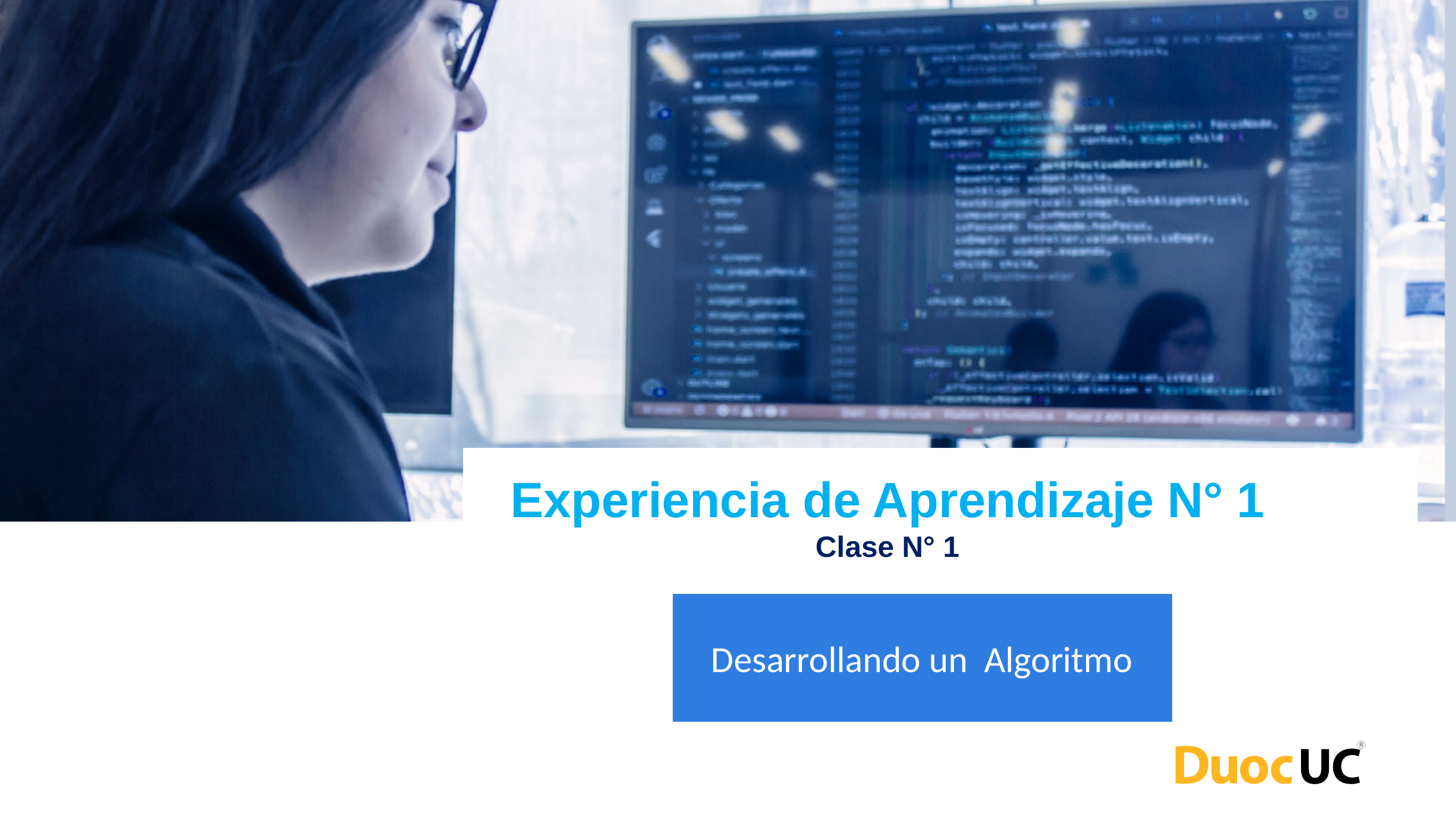

# Experiencia de Aprendizaje N° 1 Clase N° 1

Desarrollando un  Algoritmo